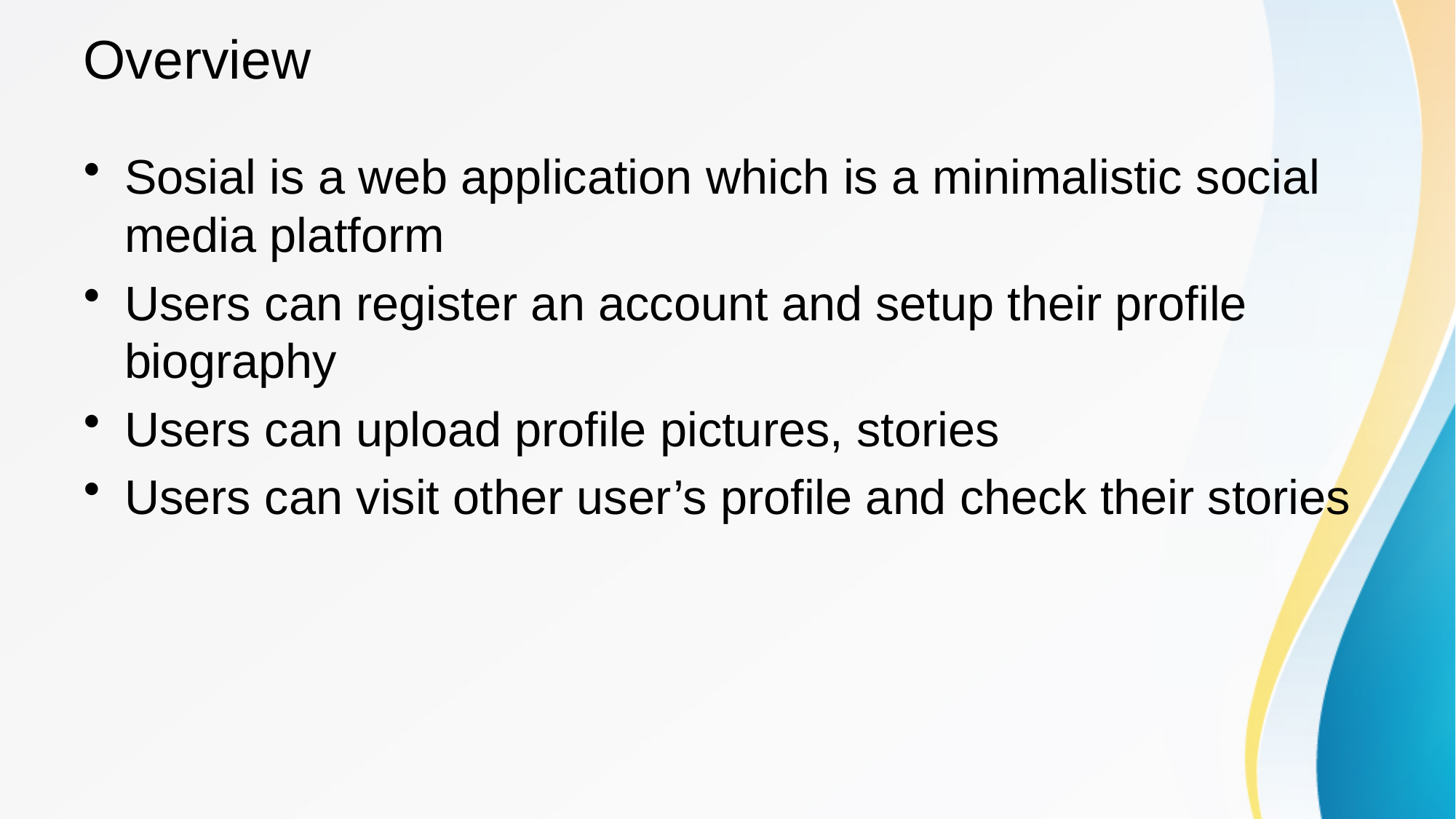

# Overview
Sosial is a web application which is a minimalistic social media platform
Users can register an account and setup their profile biography
Users can upload profile pictures, stories
Users can visit other user’s profile and check their stories